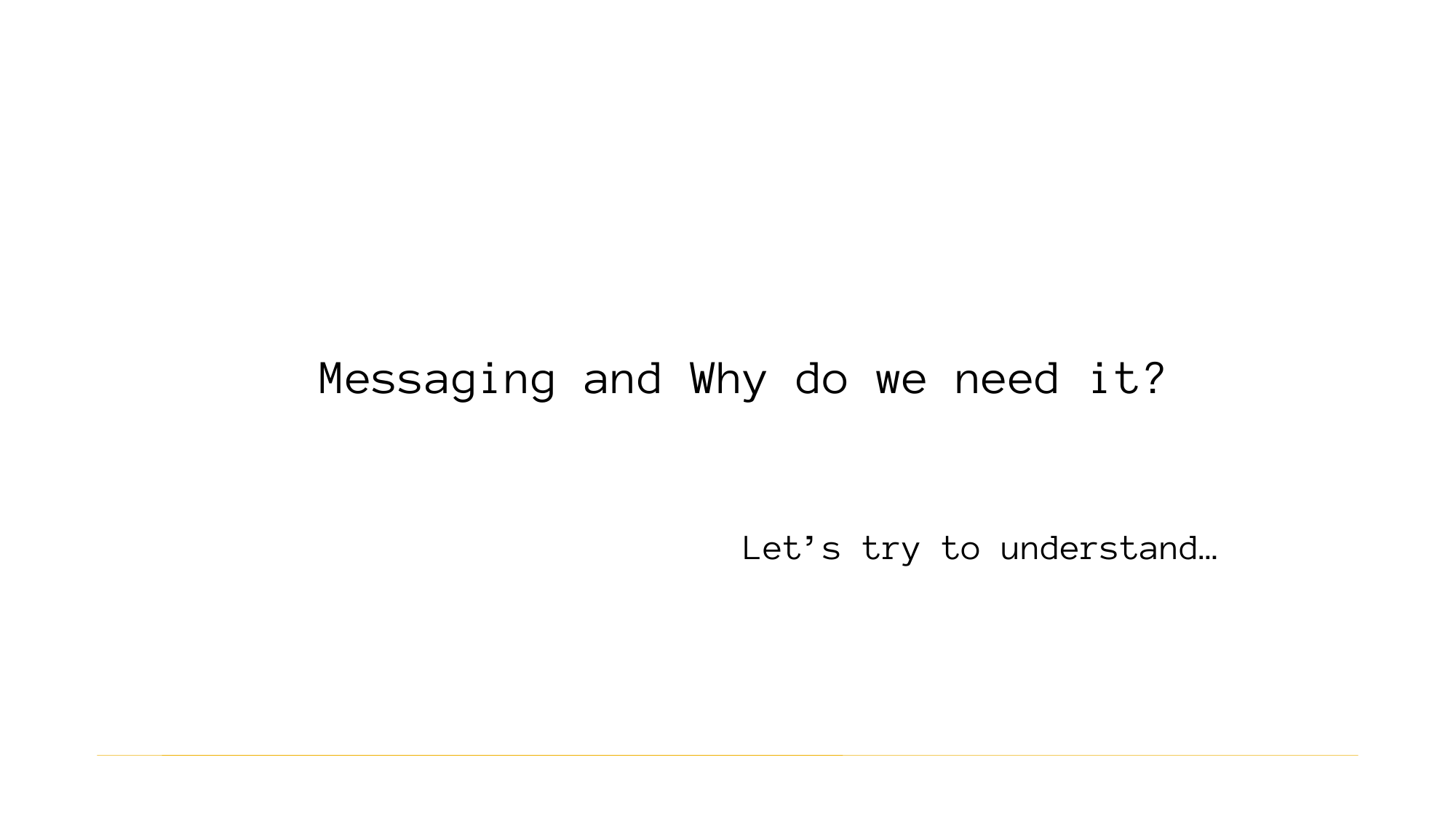

Messaging and Why do we need it?
Let’s try to understand…